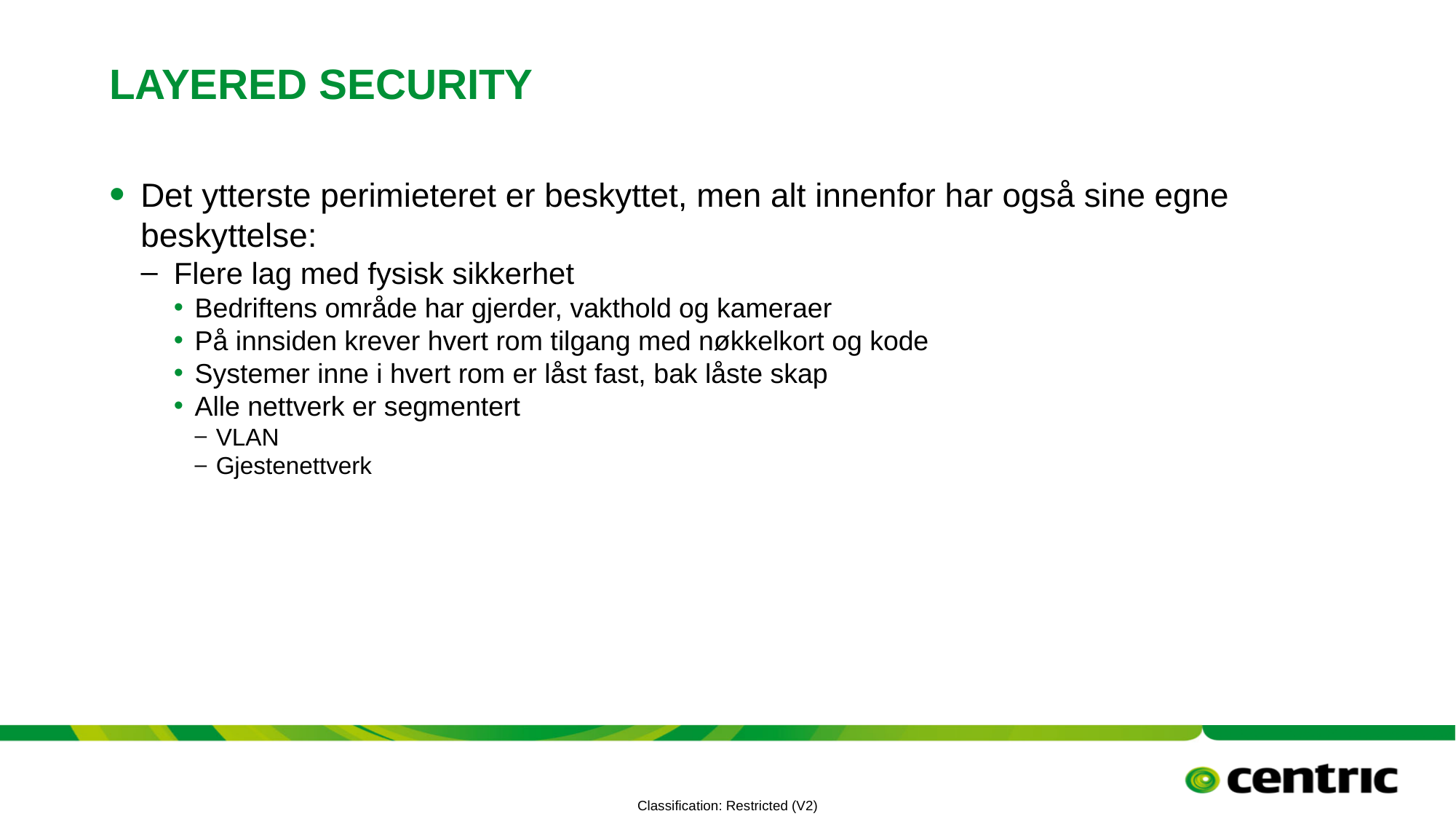

# Layered Security
Det ytterste perimieteret er beskyttet, men alt innenfor har også sine egne beskyttelse:
Flere lag med fysisk sikkerhet
Bedriftens område har gjerder, vakthold og kameraer
På innsiden krever hvert rom tilgang med nøkkelkort og kode
Systemer inne i hvert rom er låst fast, bak låste skap
Alle nettverk er segmentert
VLAN
Gjestenettverk